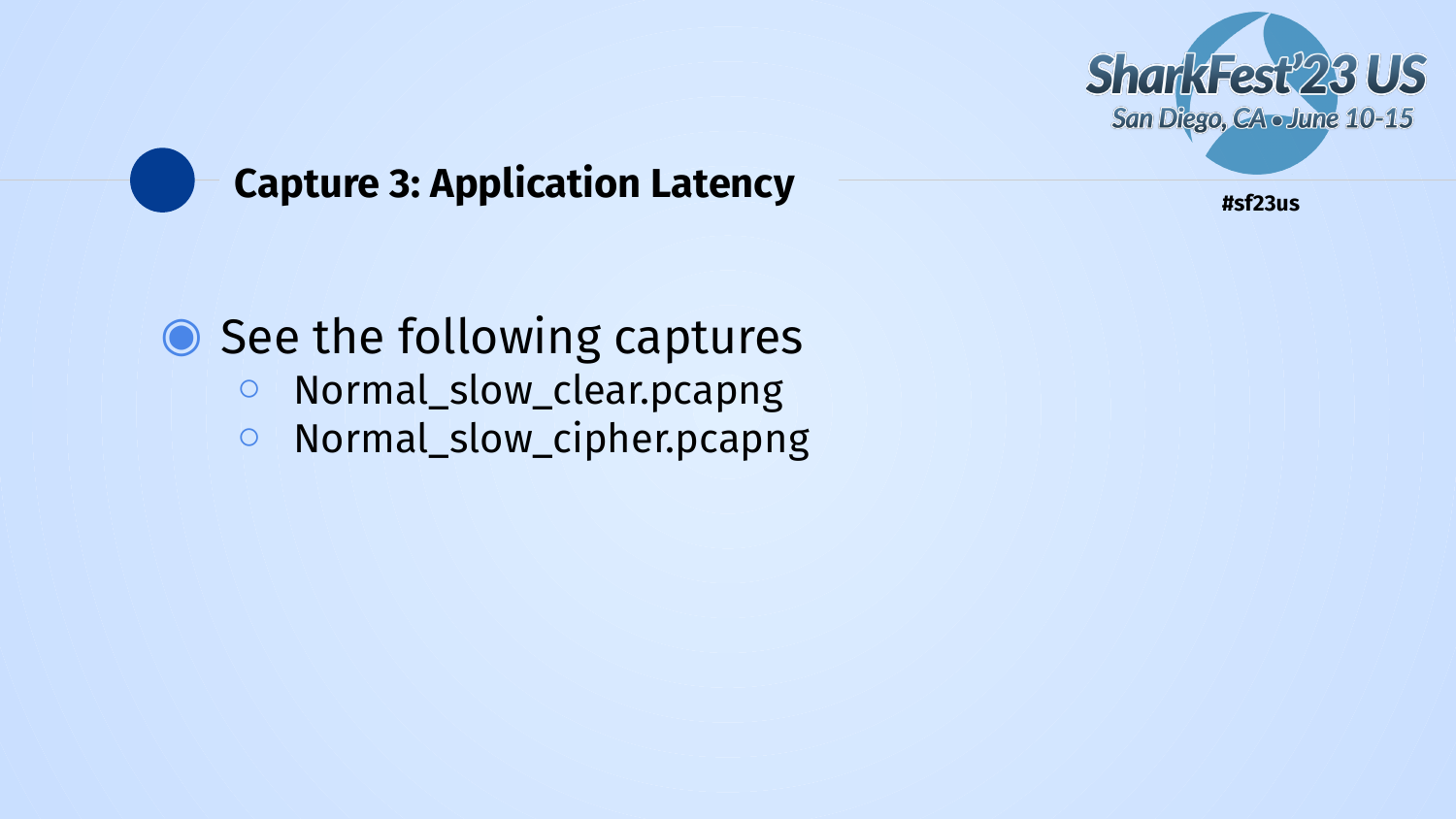

# Capture 3: Application Latency
See the following captures
Normal_slow_clear.pcapng
Normal_slow_cipher.pcapng